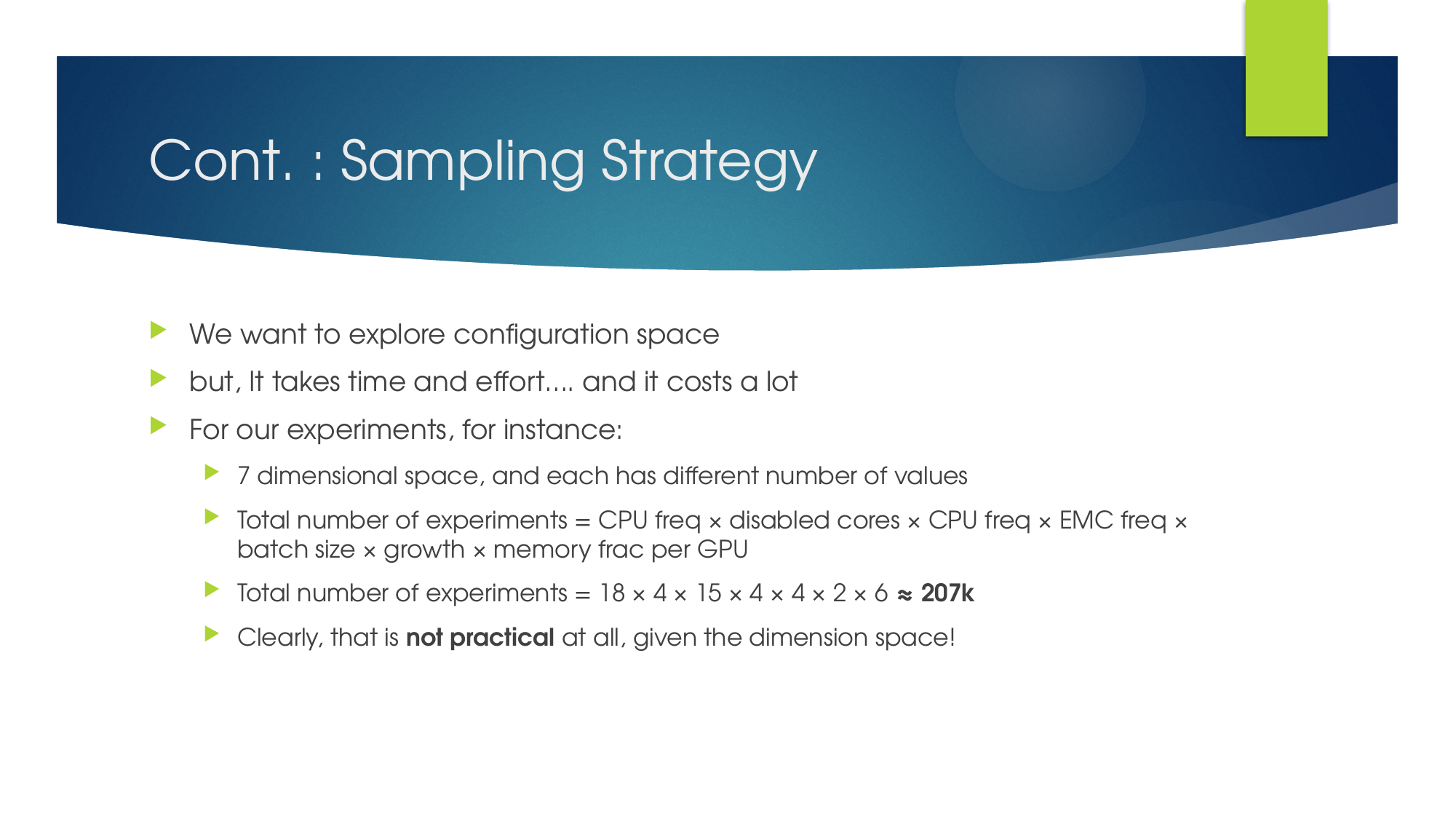

# Cont. : Sampling Strategy
We want to explore configuration space
but, It takes time and effort…. and it costs a lot
For our experiments, for instance:
7 dimensional space, and each has different number of values
Total number of experiments = CPU freq × disabled cores × CPU freq × EMC freq × batch size × growth × memory frac per GPU
Total number of experiments = 18 × 4 × 15 × 4 × 4 × 2 × 6 ≈ 207k
Clearly, that is not practical at all, given the dimension space!